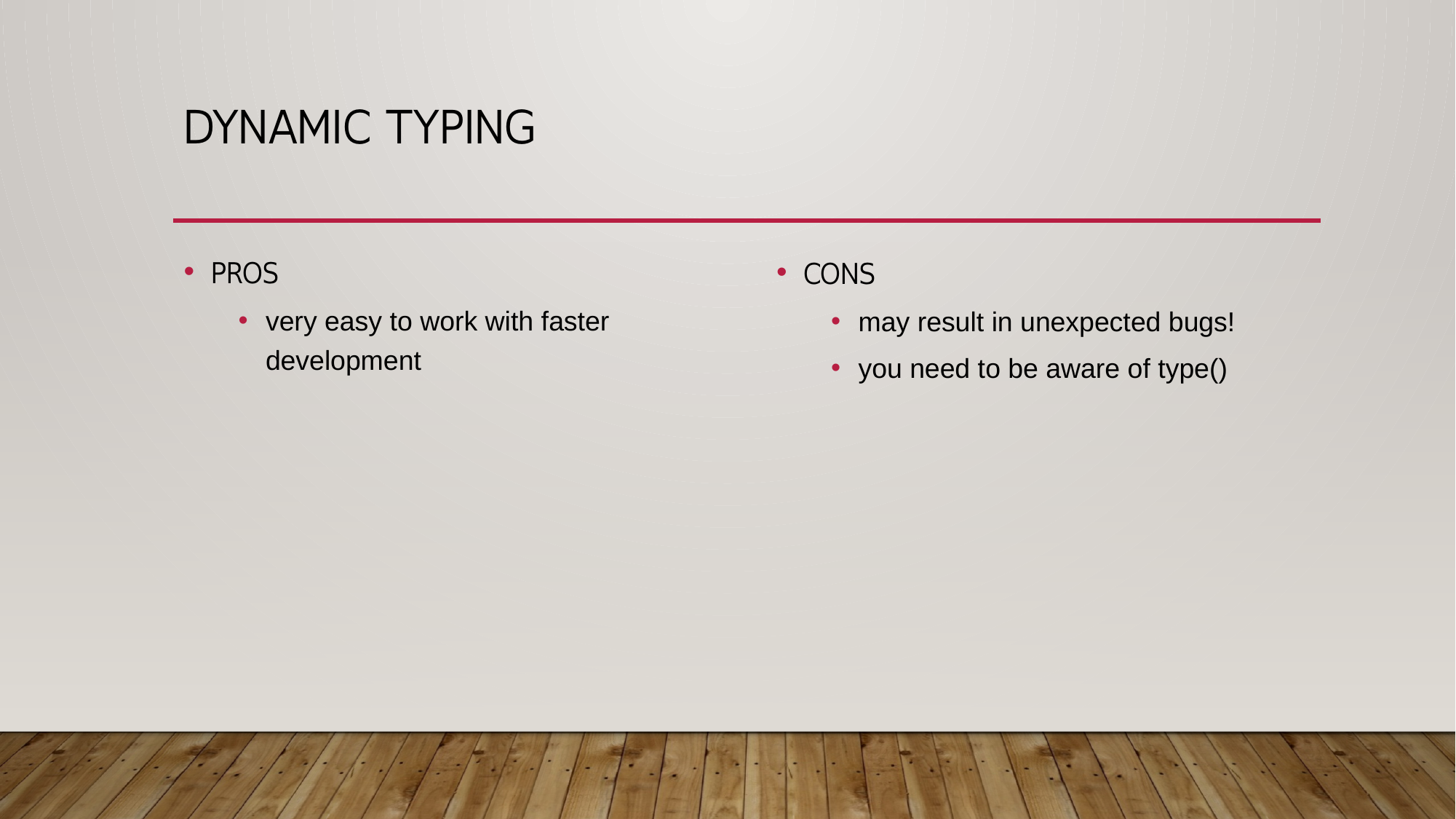

# Dynamic Typing
PROS
very easy to work with faster development

CONS
may result in unexpected bugs!
you need to be aware of type()